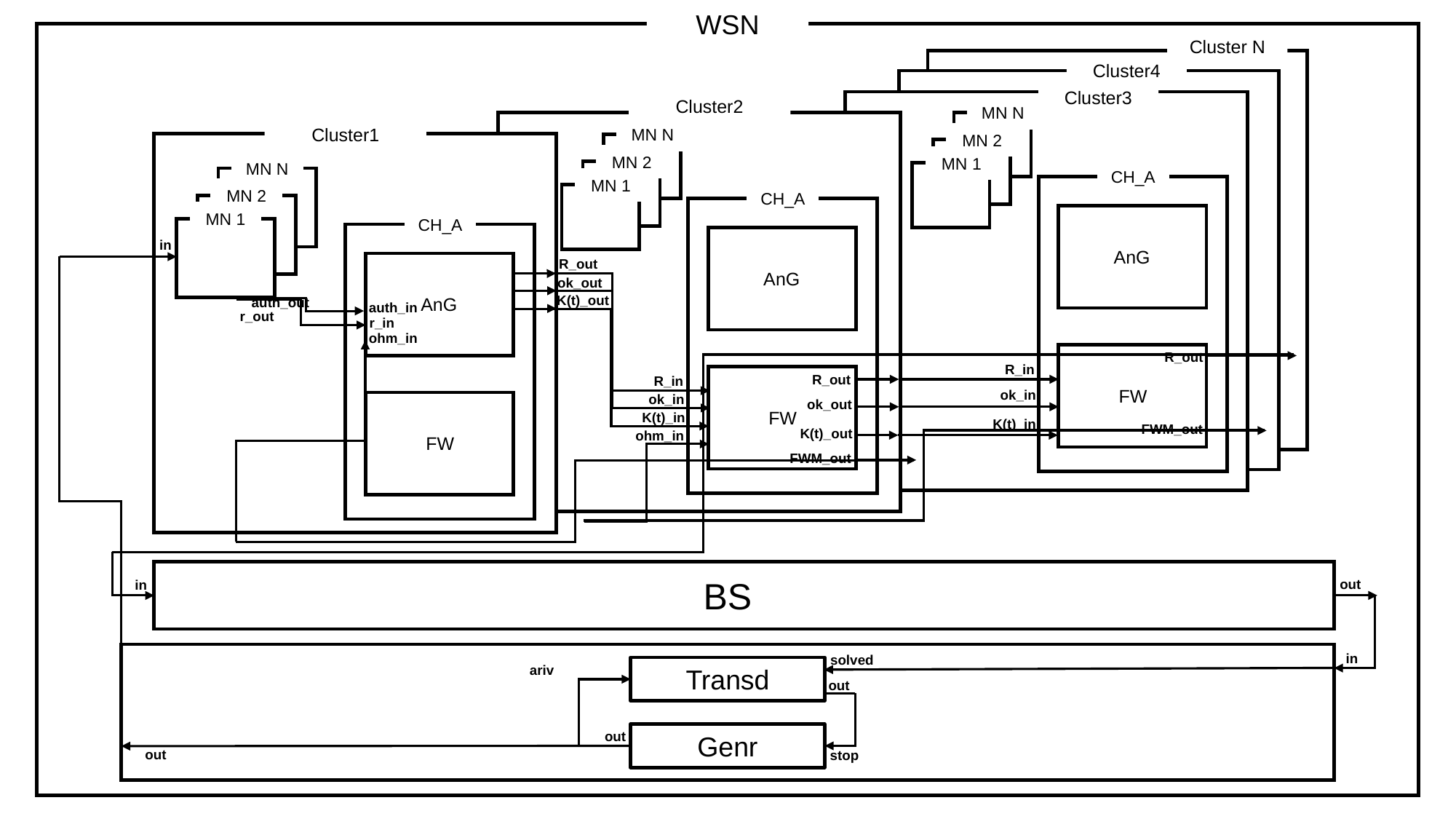

WSN

Cluster N

Cluster4

Cluster3
Cluster2

MN N

Cluster1
MN N
MN 2

MN 2
MN 1
MN N
CH_A

MN 1

MN 2
CH_A

MN 1

CH_A

in
AnG
R_out

AnG
ok_out
K(t)_out
AnG
auth_out
auth_in
r_out
r_in
ohm_in
R_out

R_in
R_out

R_in
FW
ok_in
ok_in
ok_out

FW
K(t)_in
K(t)_in
FWM_out
K(t)_out
ohm_in
FW
FWM_out

BS
out
in

in
solved
ariv
Transd
out
out
Genr
out
stop